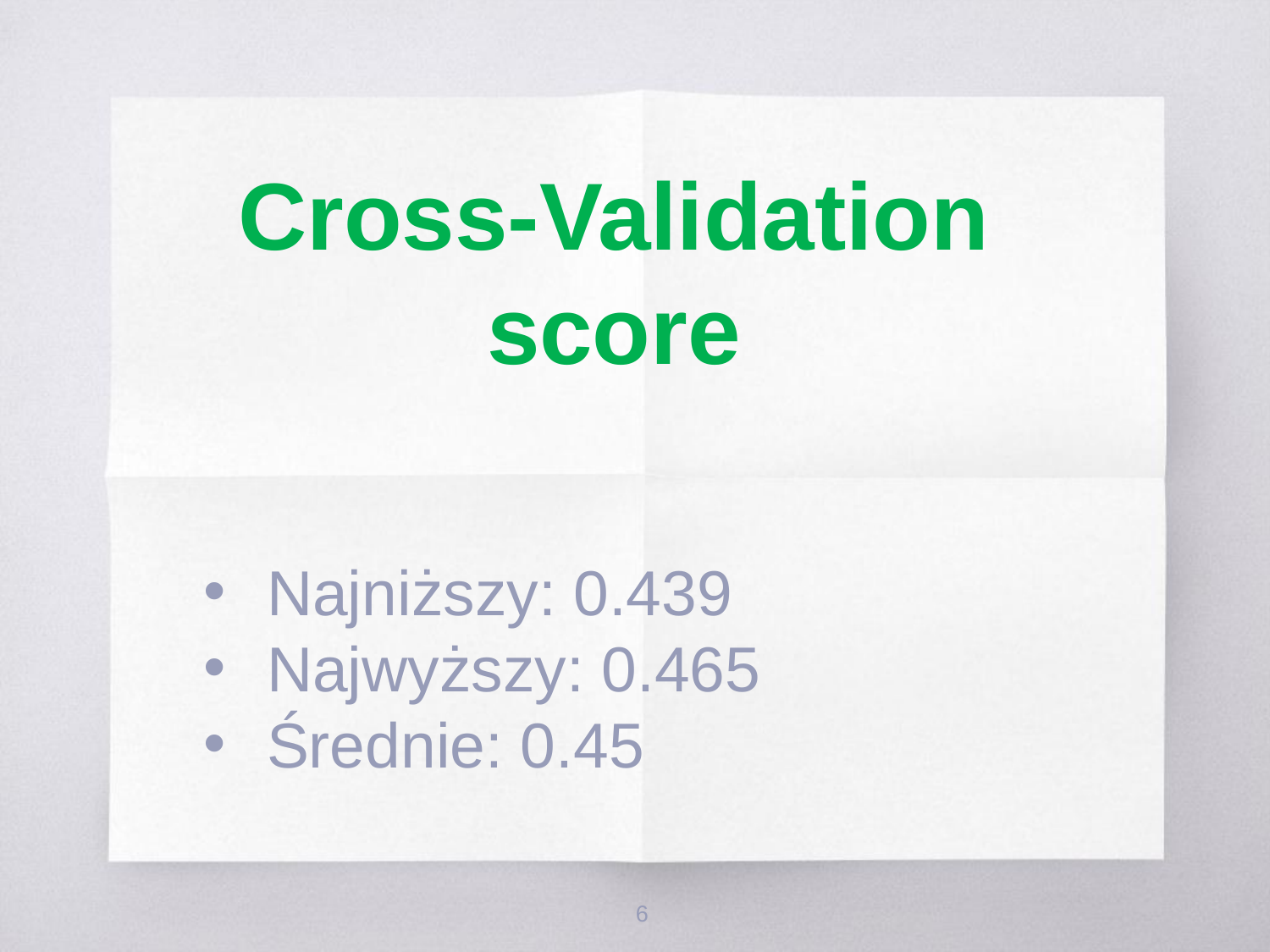

# Cross-Validation score
Najniższy: 0.439
Najwyższy: 0.465
Średnie: 0.45
6